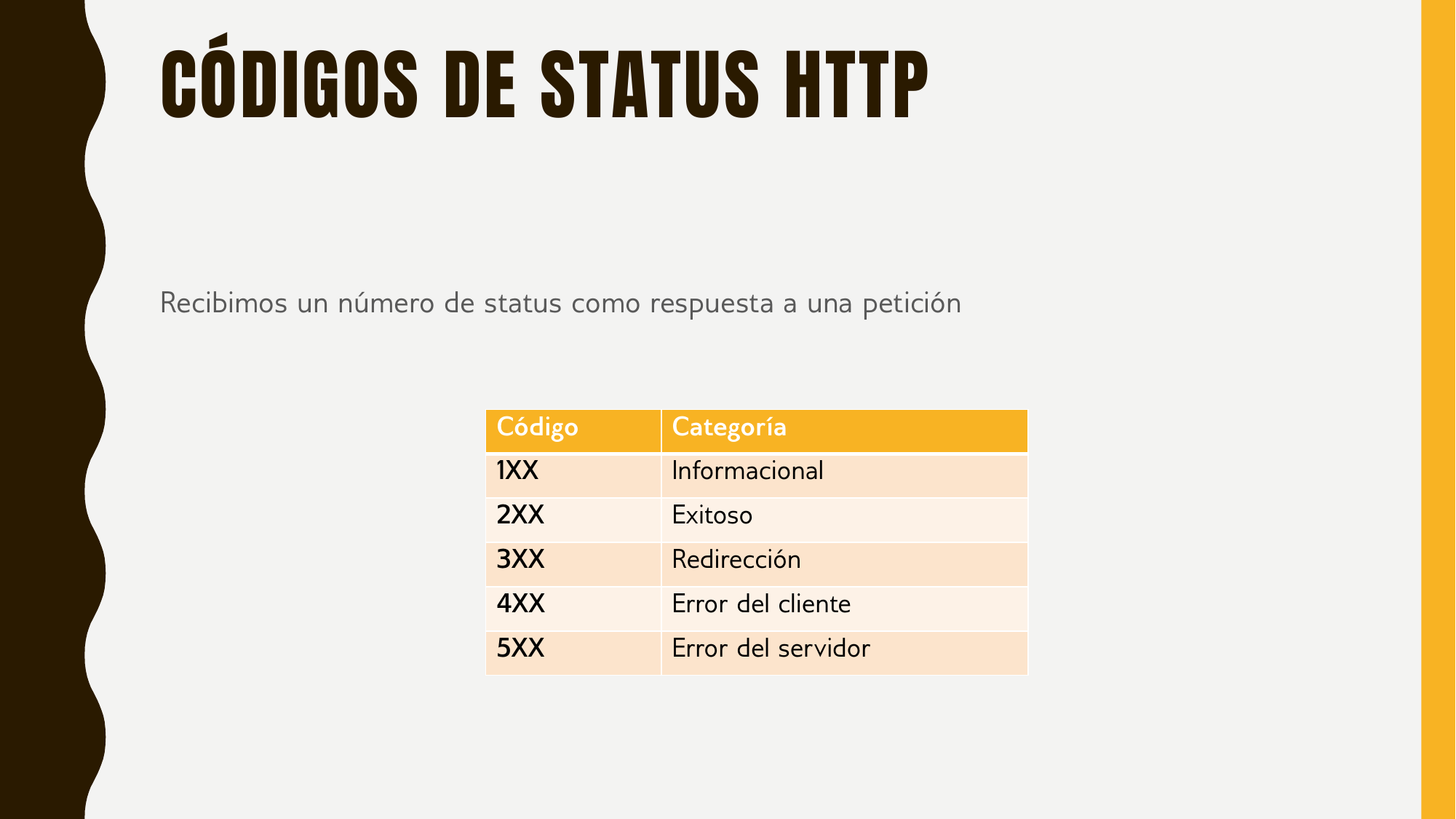

# Códigos de status Http
Recibimos un número de status como respuesta a una petición

| Código | Categoría |
| --- | --- |
| 1XX | Informacional |
| 2XX | Exitoso |
| 3XX | Redirección |
| 4XX | Error del cliente |
| 5XX | Error del servidor |